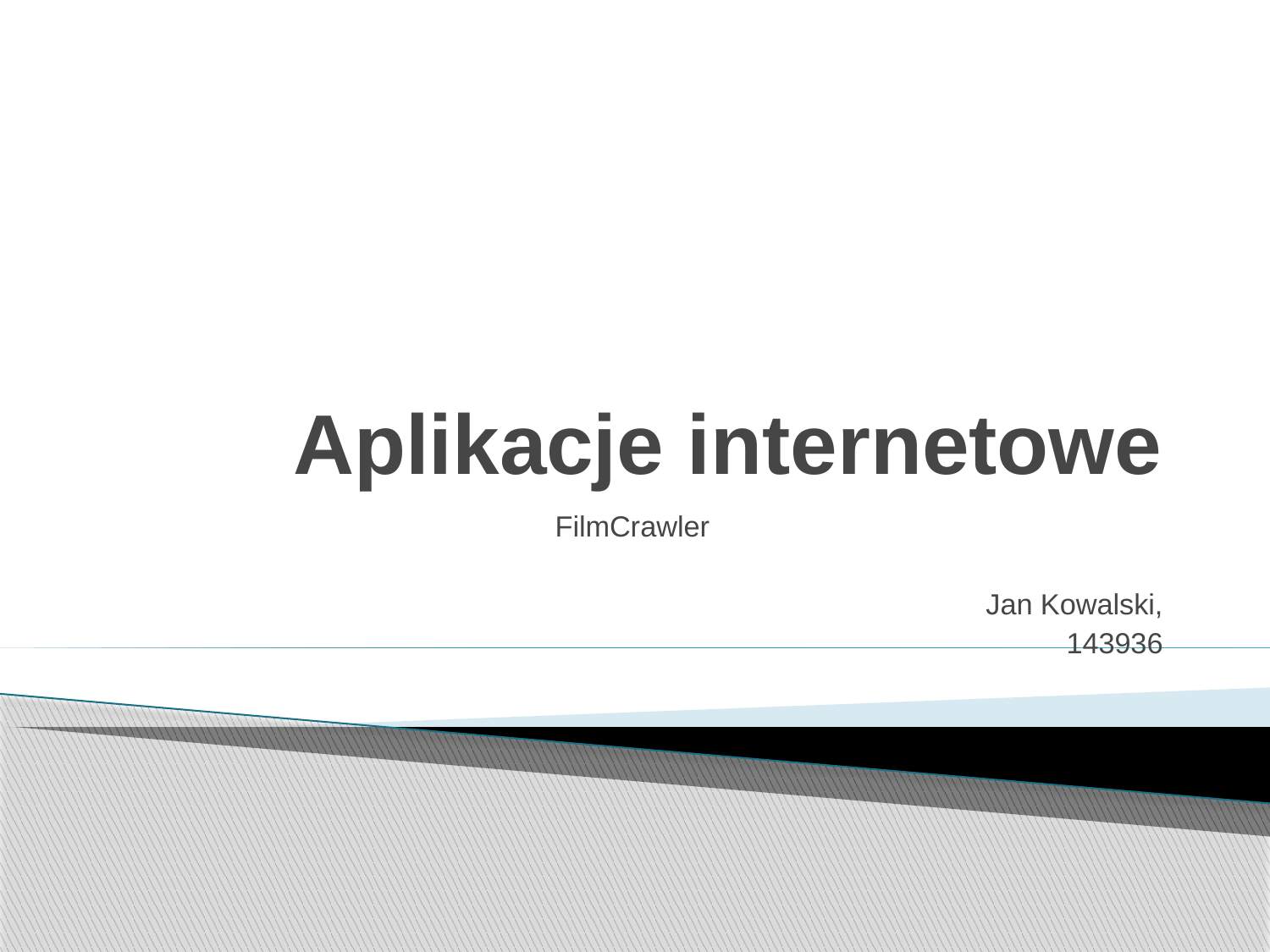

# Aplikacje internetowe
FilmCrawler

Jan Kowalski,
143936